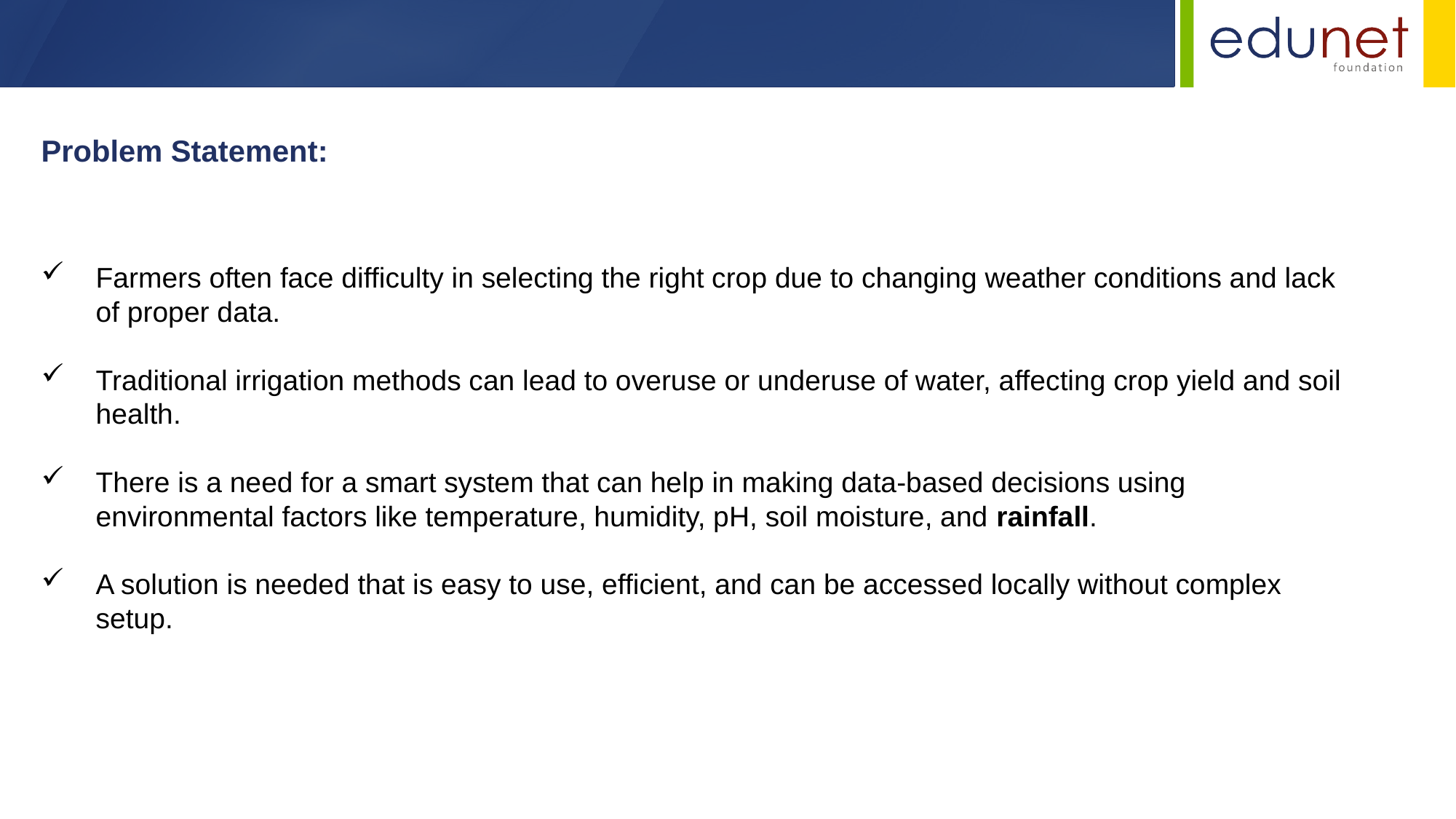

Problem Statement:
Farmers often face difficulty in selecting the right crop due to changing weather conditions and lack of proper data.

Traditional irrigation methods can lead to overuse or underuse of water, affecting crop yield and soil health.

There is a need for a smart system that can help in making data-based decisions using environmental factors like temperature, humidity, pH, soil moisture, and rainfall.

A solution is needed that is easy to use, efficient, and can be accessed locally without complex setup.